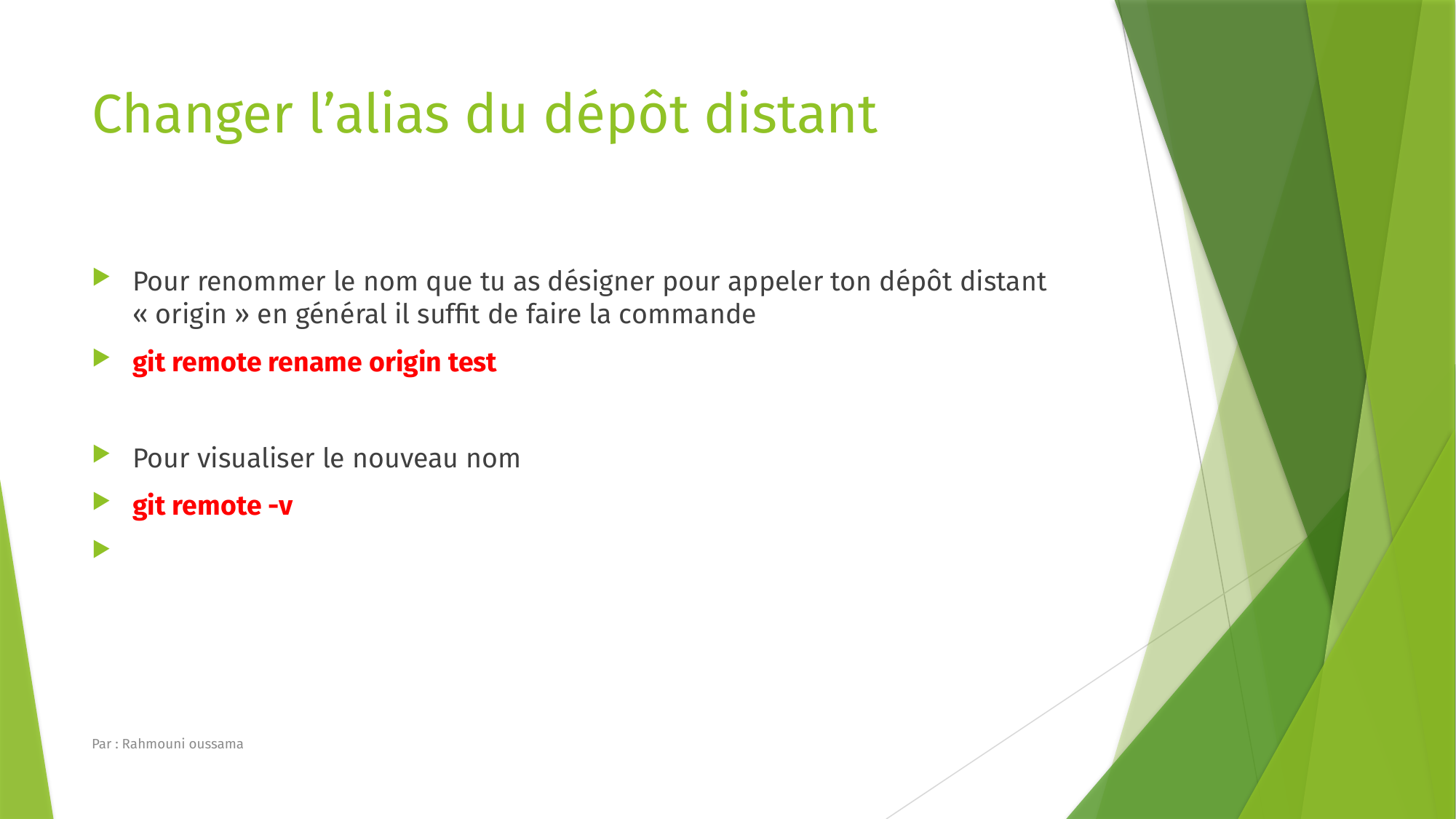

# Changer l’alias du dépôt distant
Pour renommer le nom que tu as désigner pour appeler ton dépôt distant « origin » en général il suffit de faire la commande
git remote rename origin test

Pour visualiser le nouveau nom
git remote -v

Par : Rahmouni oussama